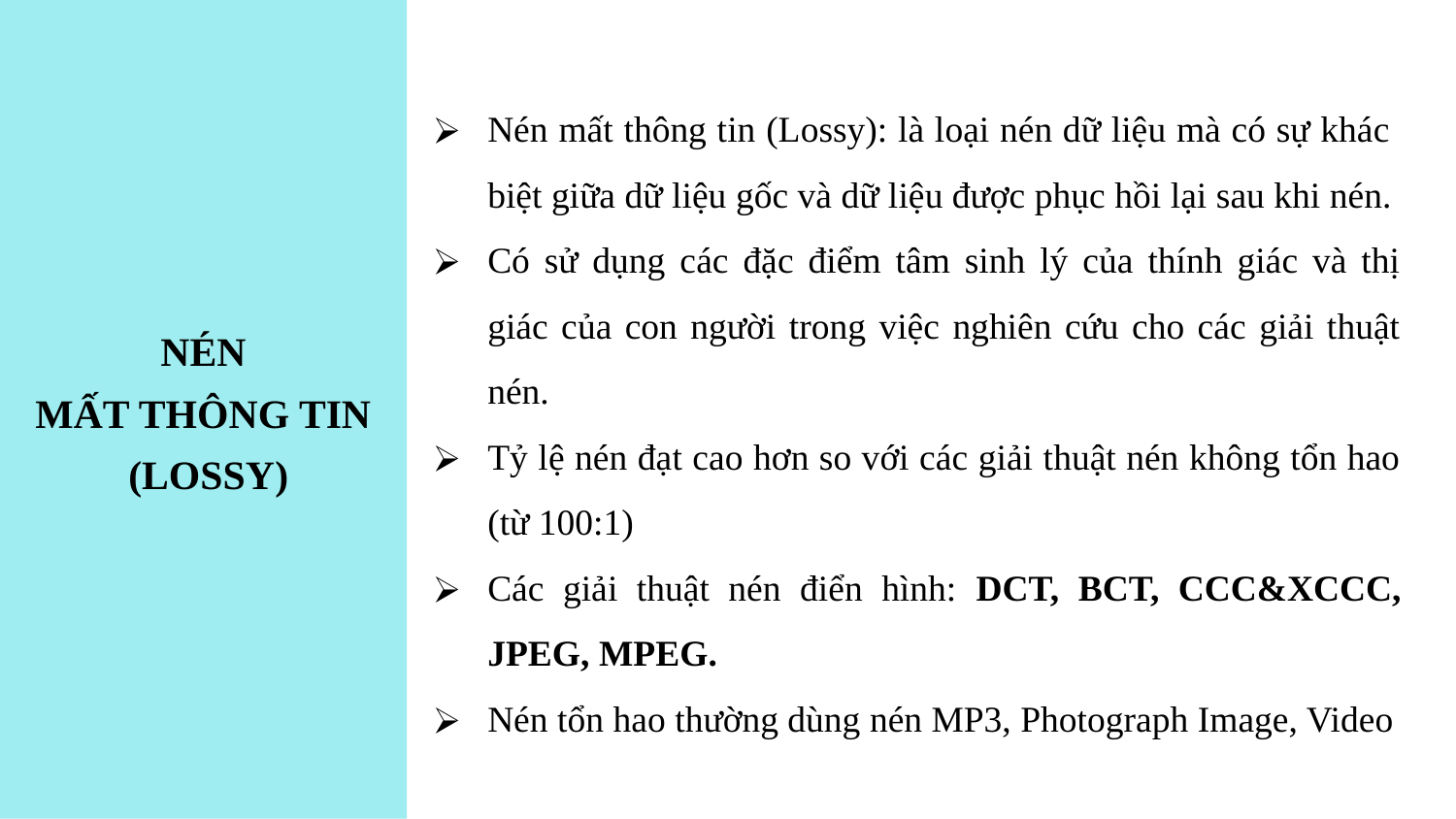

Nén mất thông tin (Lossy): là loại nén dữ liệu mà có sự khác  biệt giữa dữ liệu gốc và dữ liệu được phục hồi lại sau khi nén.
Có sử dụng các đặc điểm tâm sinh lý của thính giác và thị giác của con người trong việc nghiên cứu cho các giải thuật nén.
Tỷ lệ nén đạt cao hơn so với các giải thuật nén không tổn hao (từ 100:1)
Các giải thuật nén điển hình: DCT, BCT, CCC&XCCC, JPEG, MPEG.
Nén tổn hao thường dùng nén MP3, Photograph Image, Video
NÉN
MẤT THÔNG TIN
(LOSSY)